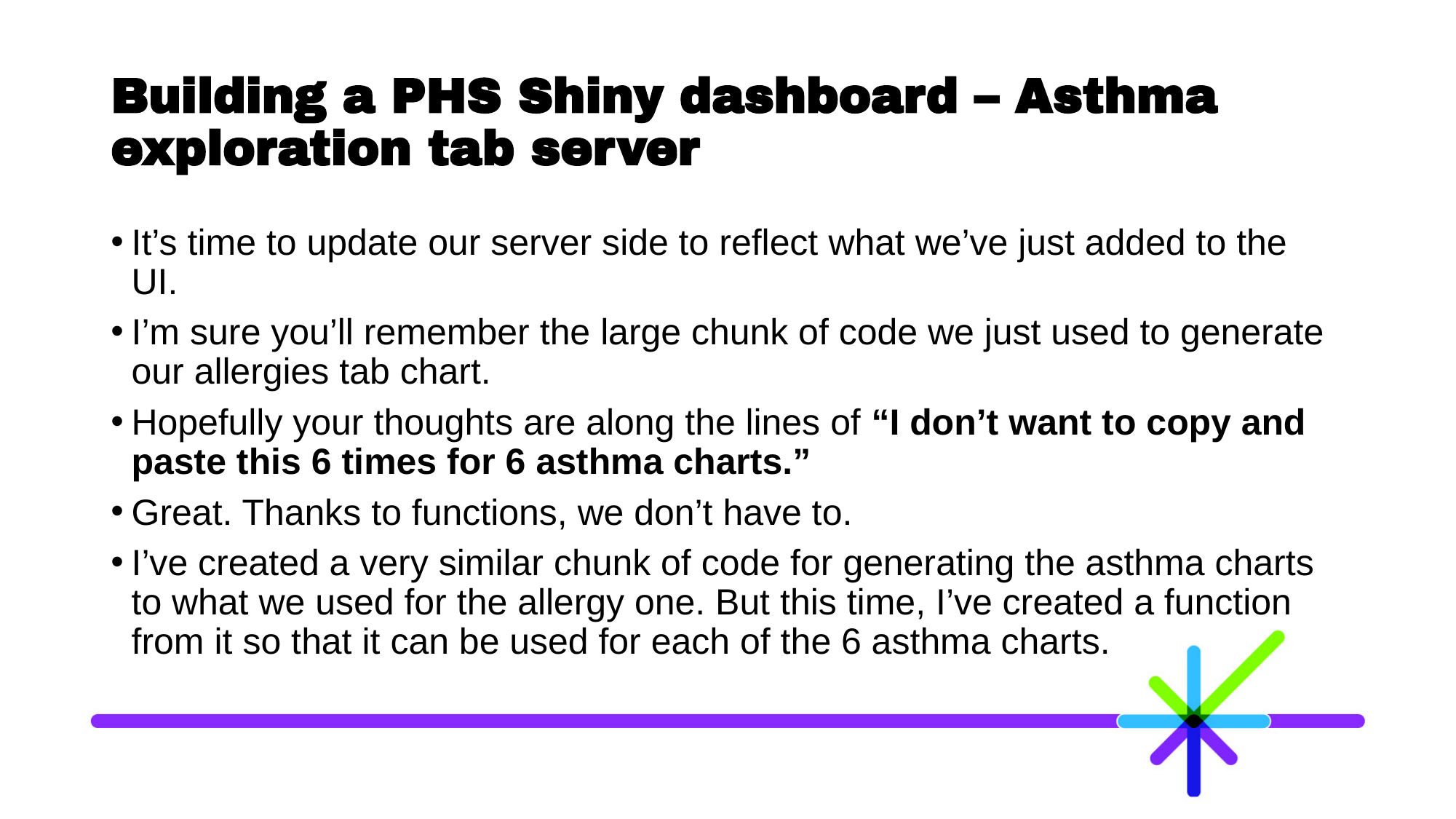

# Building a PHS Shiny dashboard – Asthma exploration tab server
It’s time to update our server side to reflect what we’ve just added to the UI.
I’m sure you’ll remember the large chunk of code we just used to generate our allergies tab chart.
Hopefully your thoughts are along the lines of “I don’t want to copy and paste this 6 times for 6 asthma charts.”
Great. Thanks to functions, we don’t have to.
I’ve created a very similar chunk of code for generating the asthma charts to what we used for the allergy one. But this time, I’ve created a function from it so that it can be used for each of the 6 asthma charts.